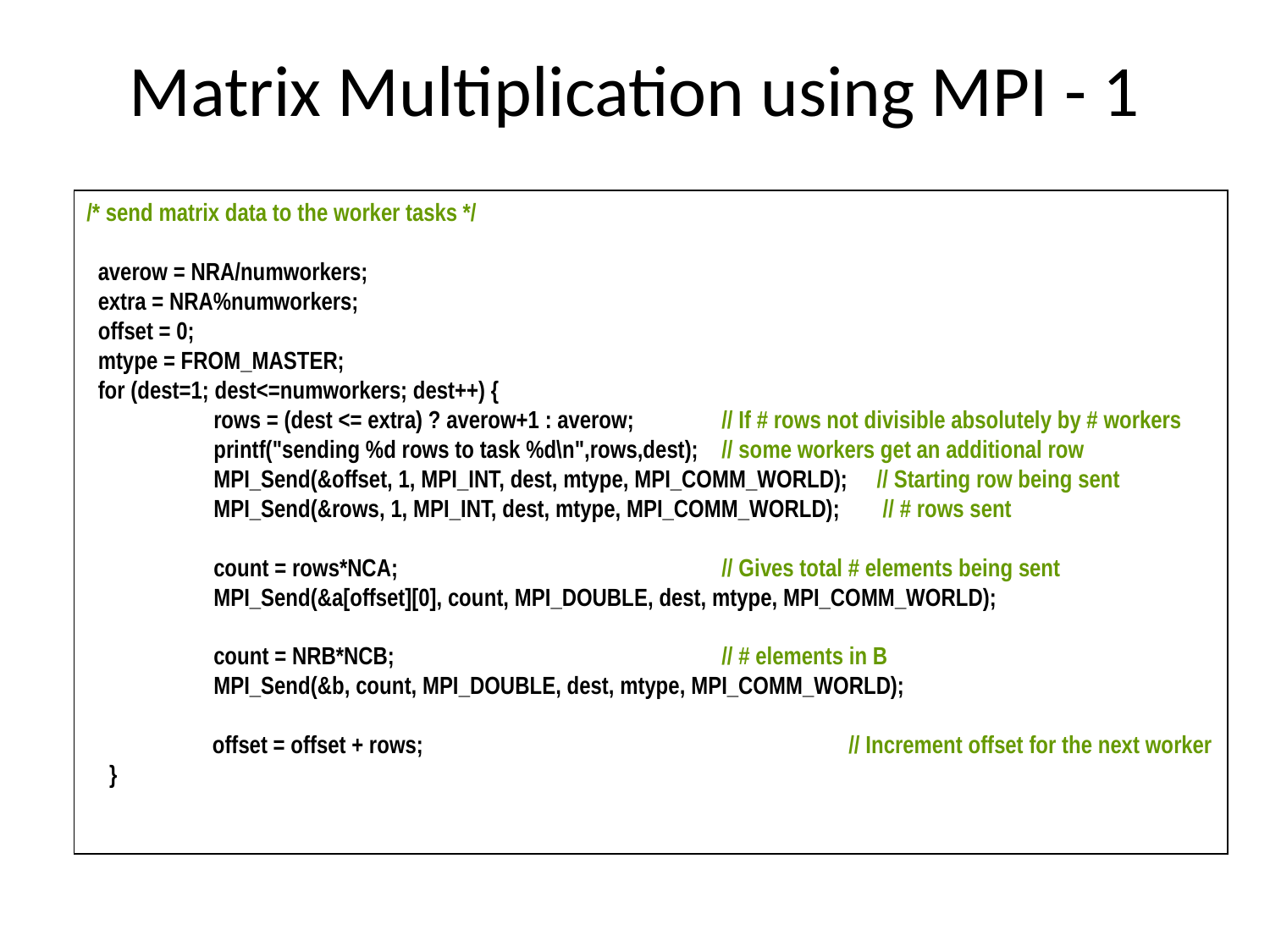

# Matrix Multiplication using MPI - 1
/* send matrix data to the worker tasks */

  averow = NRA/numworkers;
  extra = NRA%numworkers;
  offset = 0;
  mtype = FROM_MASTER;
  for (dest=1; dest<=numworkers; dest++) {
    	rows = (dest <= extra) ? averow+1 : averow;   	// If # rows not divisible absolutely by # workers
    	printf("sending %d rows to task %d\n",rows,dest);	// some workers get an additional row
   	MPI_Send(&offset, 1, MPI_INT, dest, mtype, MPI_COMM_WORLD);     // Starting row being sent
    	MPI_Send(&rows, 1, MPI_INT, dest, mtype, MPI_COMM_WORLD);	      // # rows sent

	count = rows*NCA;			// Gives total # elements being sent
    	MPI_Send(&a[offset][0], count, MPI_DOUBLE, dest, mtype, MPI_COMM_WORLD);

	count = NRB*NCB;			// # elements in B
    	MPI_Send(&b, count, MPI_DOUBLE, dest, mtype, MPI_COMM_WORLD);

                      offset = offset + rows;				// Increment offset for the next worker
    }